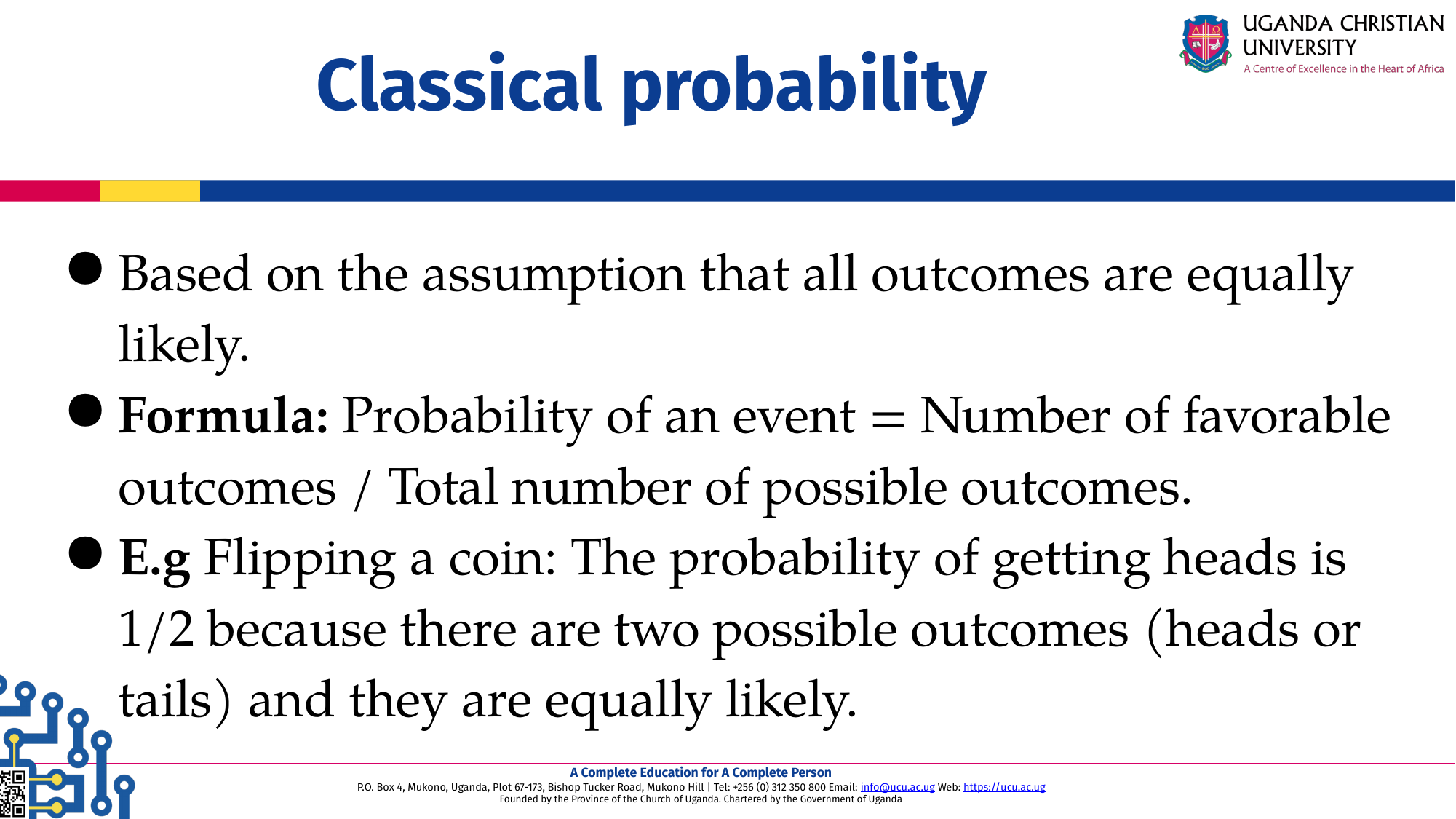

Classical probability
Based on the assumption that all outcomes are equally likely.
Formula: Probability of an event = Number of favorable outcomes / Total number of possible outcomes.
E.g Flipping a coin: The probability of getting heads is 1/2 because there are two possible outcomes (heads or tails) and they are equally likely.